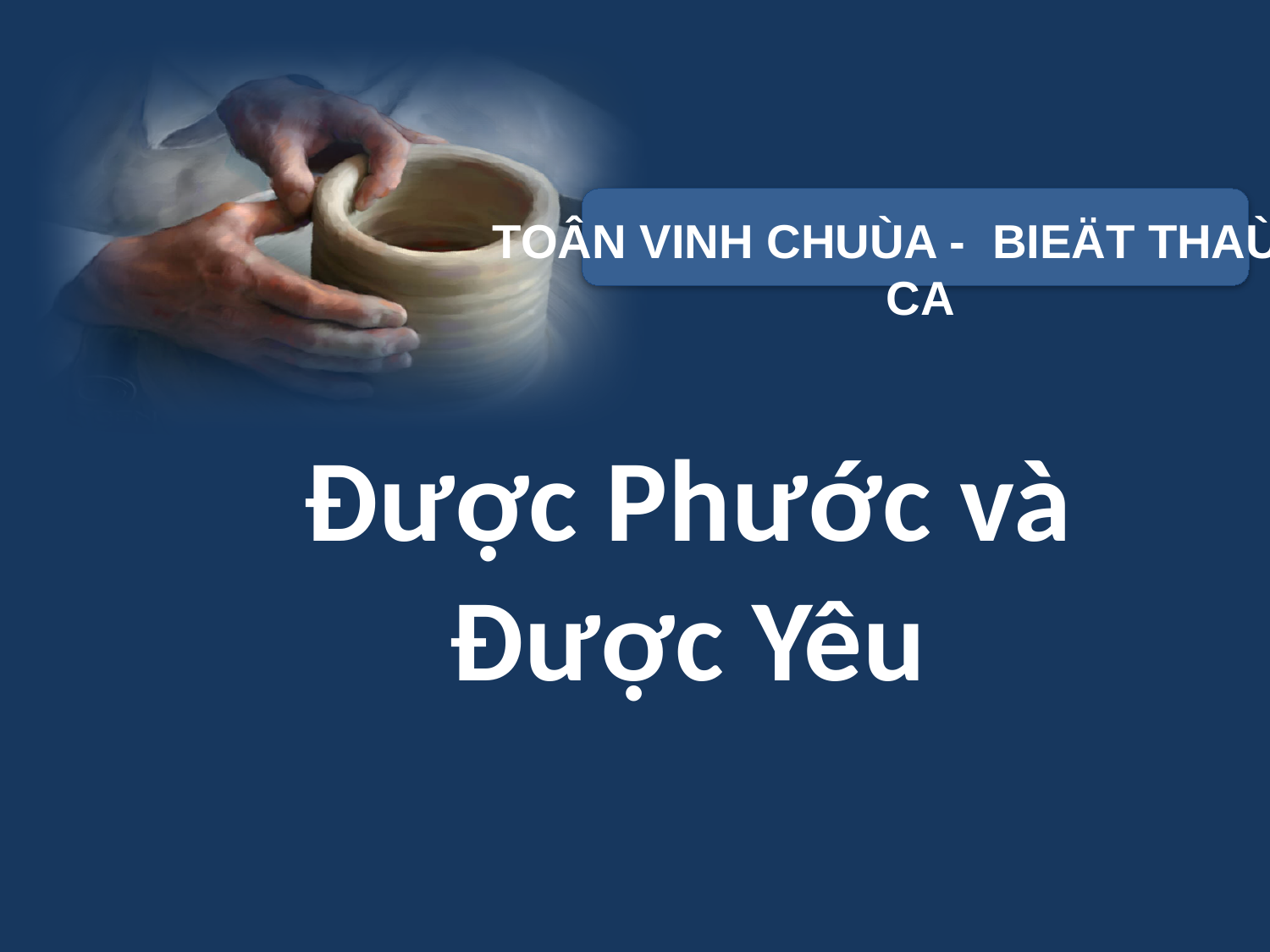

TOÂN VINH CHUÙA -  BIEÄT THAÙNH CA
Được Phước và Được Yêu